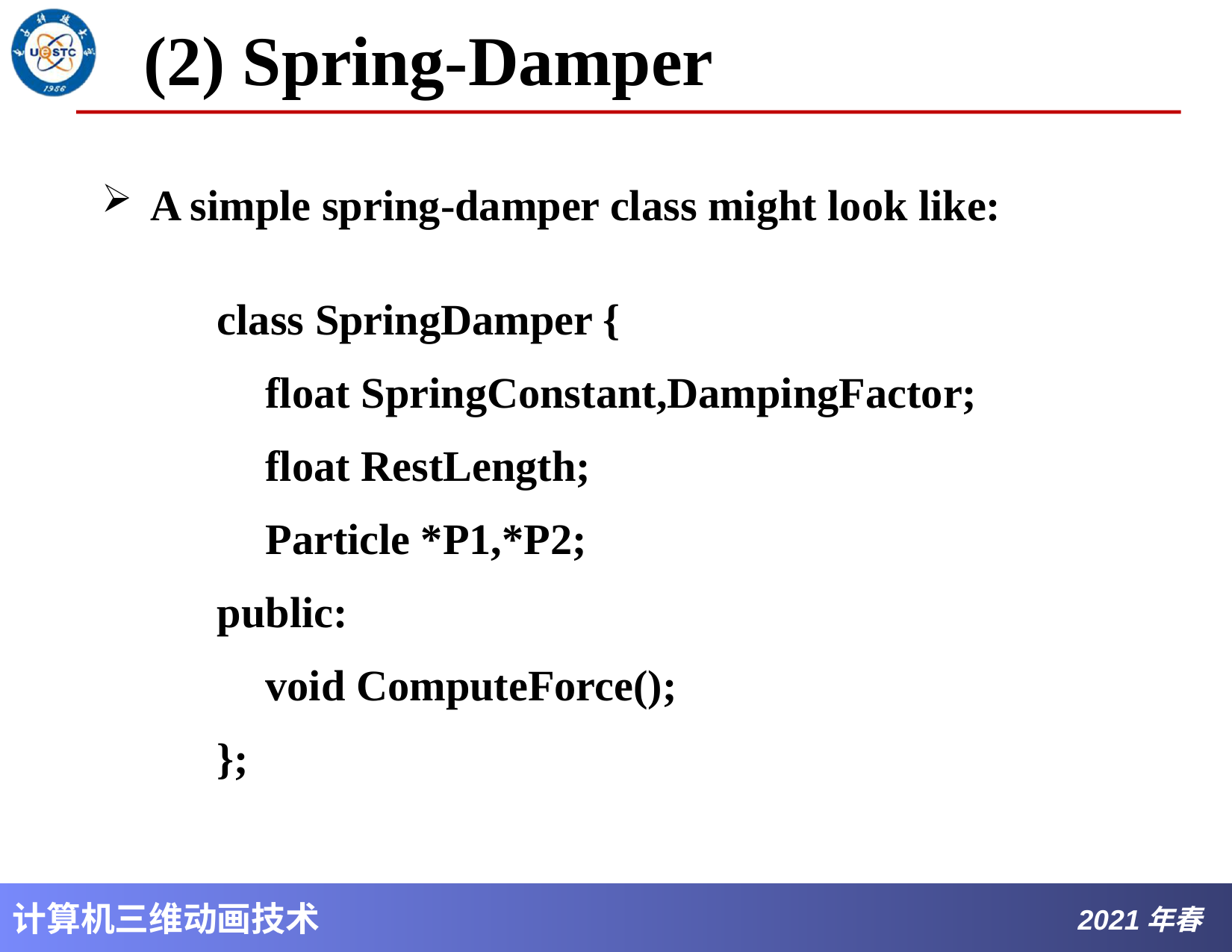

# (2) Spring-Damper
A simple spring-damper class might look like:
class SpringDamper {
	float SpringConstant,DampingFactor;
	float RestLength;
	Particle *P1,*P2;
public:
	void ComputeForce();
};